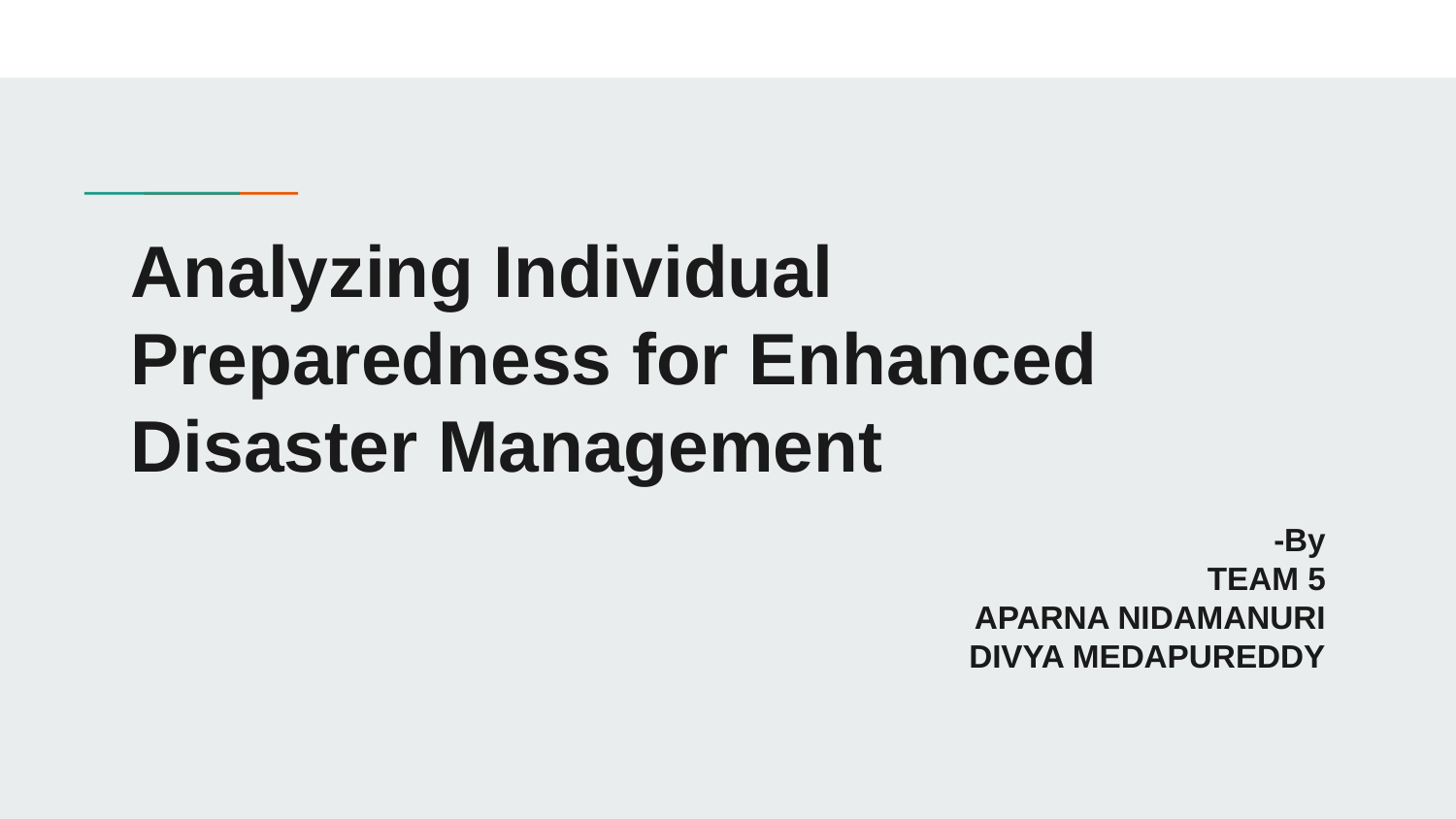

# Analyzing Individual Preparedness for Enhanced Disaster Management
-By
TEAM 5
APARNA NIDAMANURI
DIVYA MEDAPUREDDY